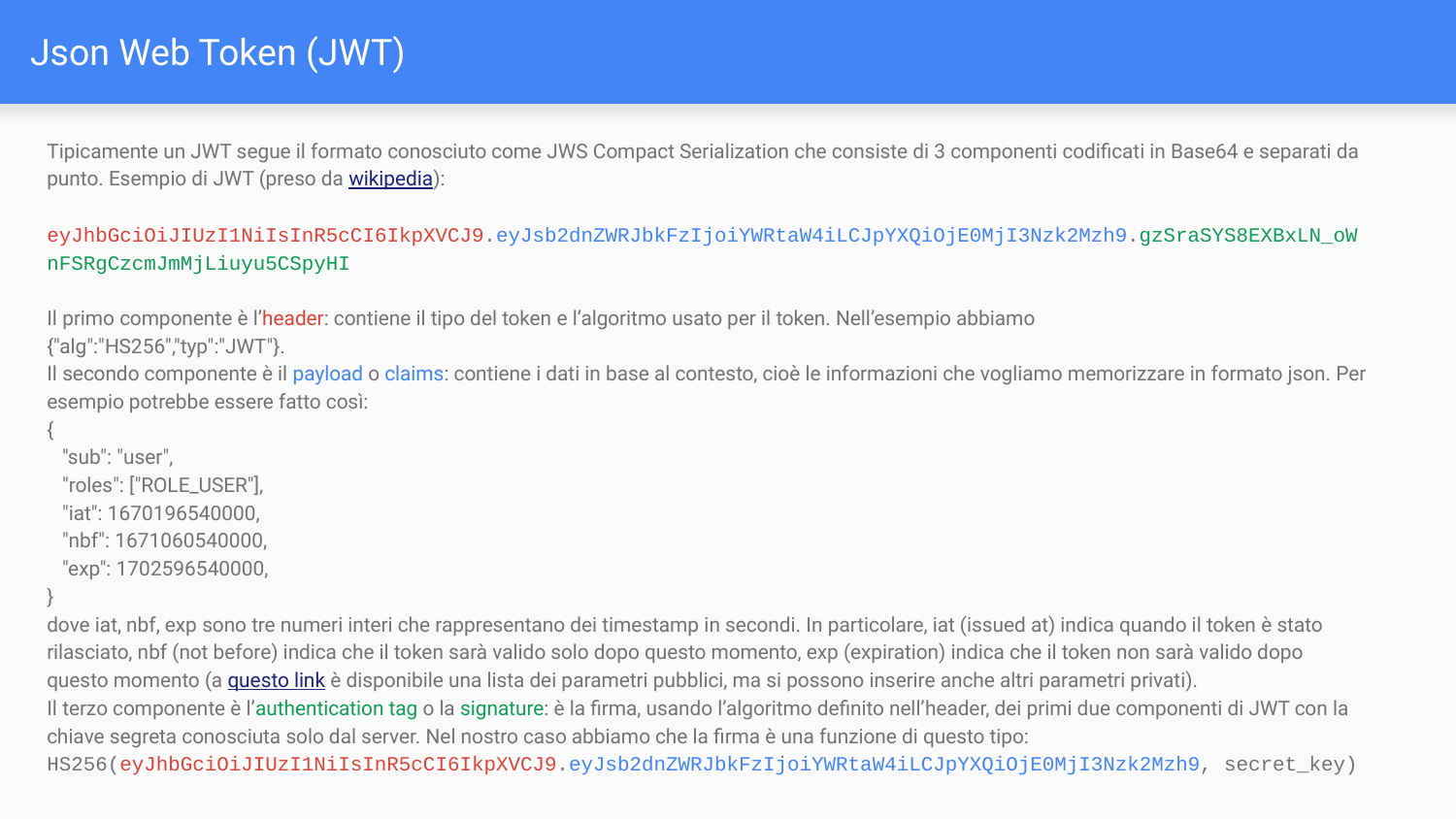

# Json Web Token (JWT)
Tipicamente un JWT segue il formato conosciuto come JWS Compact Serialization che consiste di 3 componenti codificati in Base64 e separati da punto. Esempio di JWT (preso da wikipedia):

eyJhbGciOiJIUzI1NiIsInR5cCI6IkpXVCJ9.eyJsb2dnZWRJbkFzIjoiYWRtaW4iLCJpYXQiOjE0MjI3Nzk2Mzh9.gzSraSYS8EXBxLN_oWnFSRgCzcmJmMjLiuyu5CSpyHI

Il primo componente è l’header: contiene il tipo del token e l’algoritmo usato per il token. Nell’esempio abbiamo
{"alg":"HS256","typ":"JWT"}.
Il secondo componente è il payload o claims: contiene i dati in base al contesto, cioè le informazioni che vogliamo memorizzare in formato json. Per esempio potrebbe essere fatto così:
{
   "sub": "user",
   "roles": ["ROLE_USER"],
   "iat": 1670196540000,
   "nbf": 1671060540000,
   "exp": 1702596540000,
}
dove iat, nbf, exp sono tre numeri interi che rappresentano dei timestamp in secondi. In particolare, iat (issued at) indica quando il token è stato rilasciato, nbf (not before) indica che il token sarà valido solo dopo questo momento, exp (expiration) indica che il token non sarà valido dopo questo momento (a questo link è disponibile una lista dei parametri pubblici, ma si possono inserire anche altri parametri privati).
Il terzo componente è l’authentication tag o la signature: è la firma, usando l’algoritmo definito nell’header, dei primi due componenti di JWT con la chiave segreta conosciuta solo dal server. Nel nostro caso abbiamo che la firma è una funzione di questo tipo:
HS256(eyJhbGciOiJIUzI1NiIsInR5cCI6IkpXVCJ9.eyJsb2dnZWRJbkFzIjoiYWRtaW4iLCJpYXQiOjE0MjI3Nzk2Mzh9, secret_key)